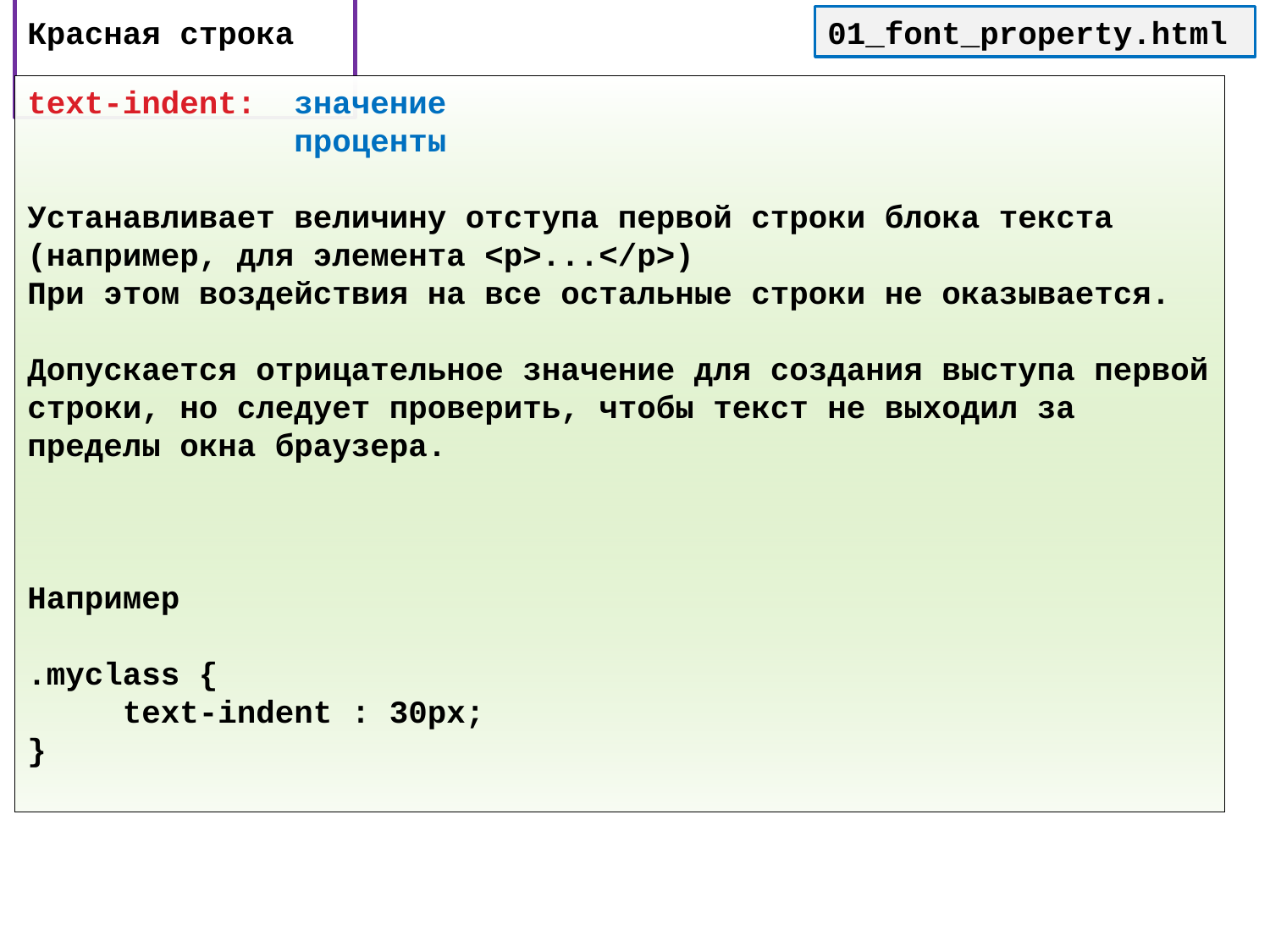

# Красная строка
01_font_property.html
text-indent:  значение
              проценты

Устанавливает величину отступа первой строки блока текста (например, для элемента <p>...</p>)
При этом воздействия на все остальные строки не оказывается.

Допускается отрицательное значение для создания выступа первой строки, но следует проверить, чтобы текст не выходил за пределы окна браузера.

Например

.myclass {
     text-indent : 30px;
}